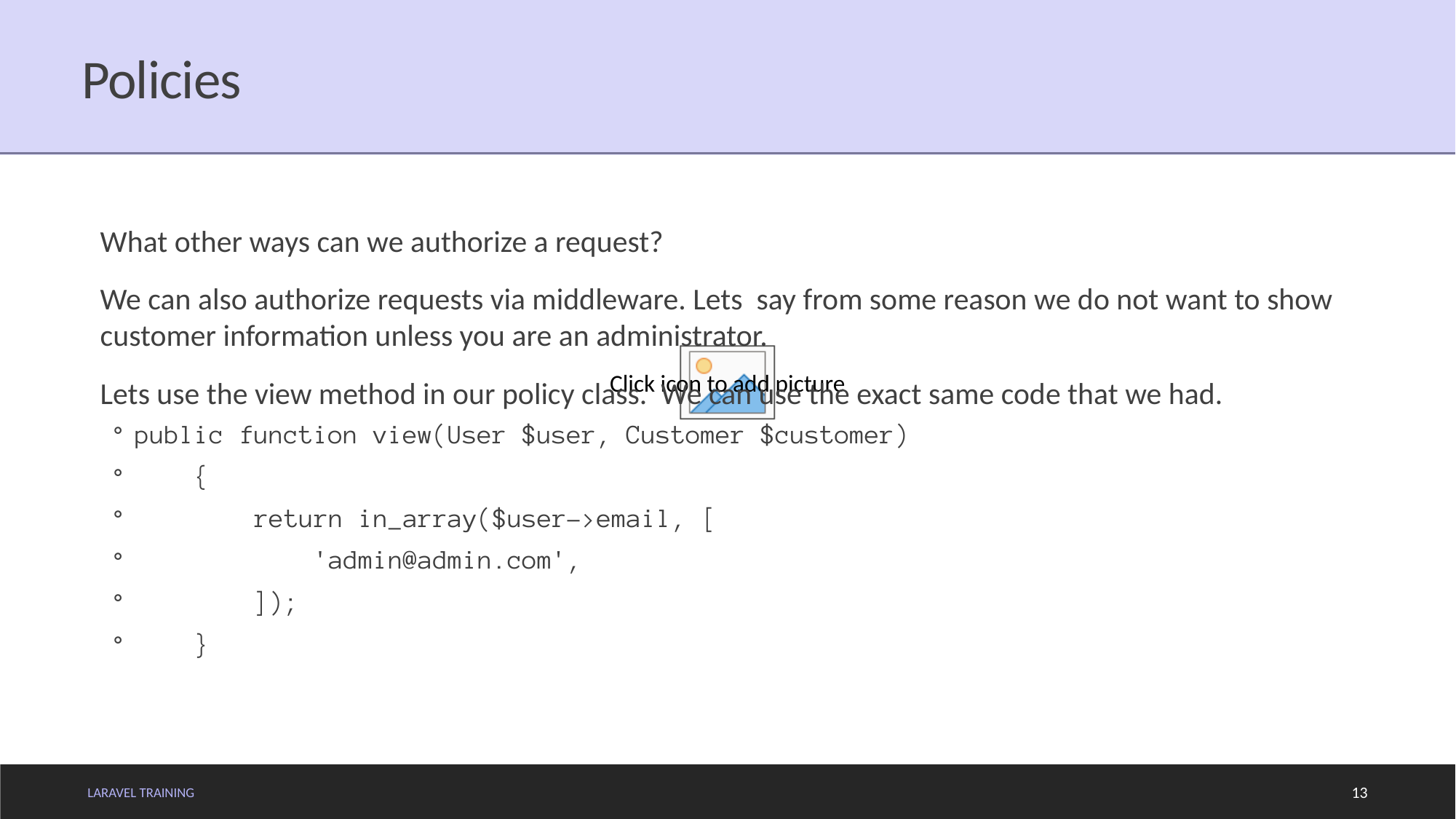

# Policies
What other ways can we authorize a request?
We can also authorize requests via middleware. Lets  say from some reason we do not want to show customer information unless you are an administrator.
Lets use the view method in our policy class.  We can use the exact same code that we had.
public function view(User $user, Customer $customer)
    {
        return in_array($user->email, [
            'admin@admin.com',
        ]);
    }

LARAVEL TRAINING
13